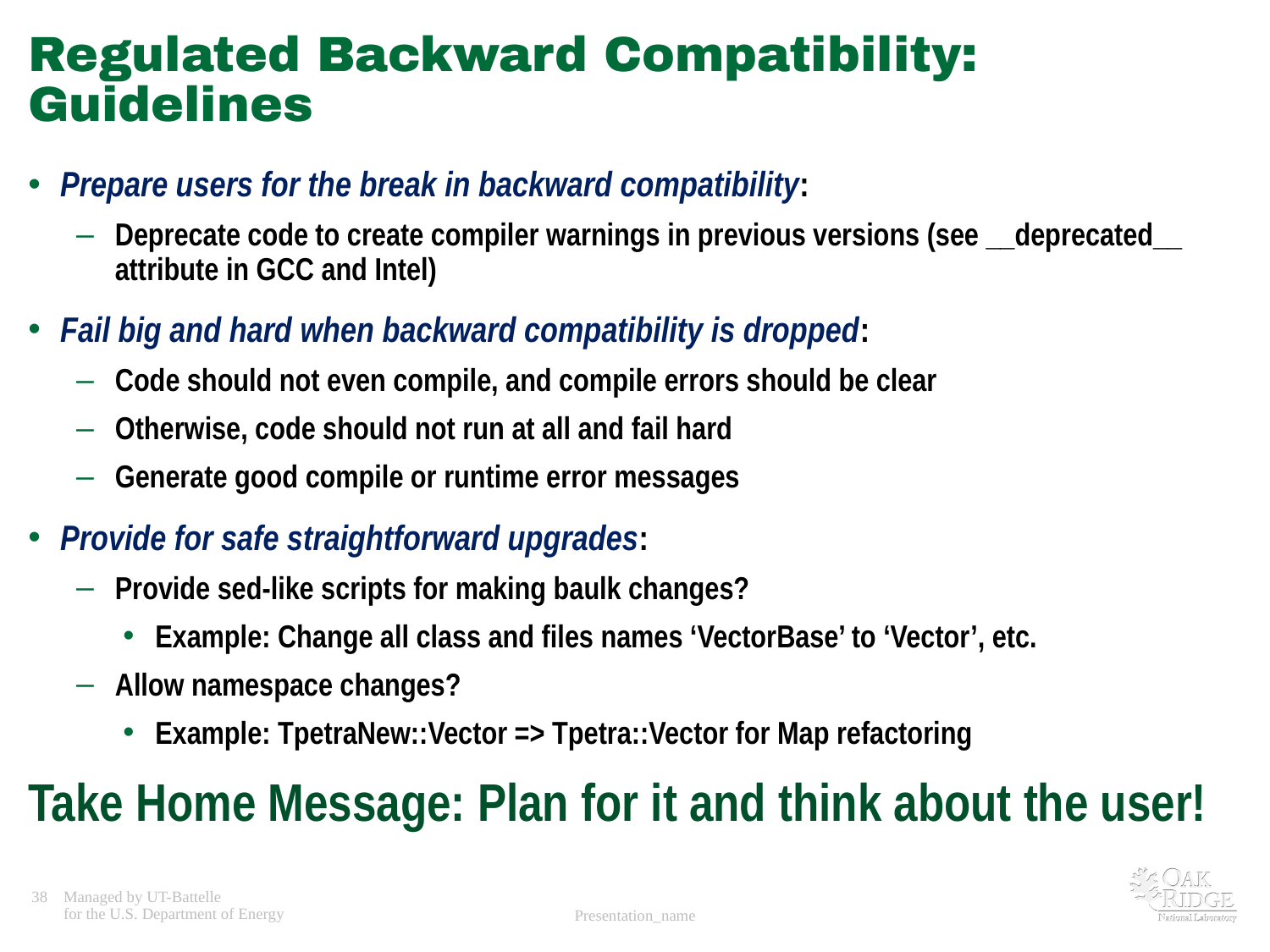

# Regulated Backward Compatibility: Guidelines
Prepare users for the break in backward compatibility:
Deprecate code to create compiler warnings in previous versions (see __deprecated__ attribute in GCC and Intel)
Fail big and hard when backward compatibility is dropped:
Code should not even compile, and compile errors should be clear
Otherwise, code should not run at all and fail hard
Generate good compile or runtime error messages
Provide for safe straightforward upgrades:
Provide sed-like scripts for making baulk changes?
Example: Change all class and files names ‘VectorBase’ to ‘Vector’, etc.
Allow namespace changes?
Example: TpetraNew::Vector => Tpetra::Vector for Map refactoring
Take Home Message: Plan for it and think about the user!